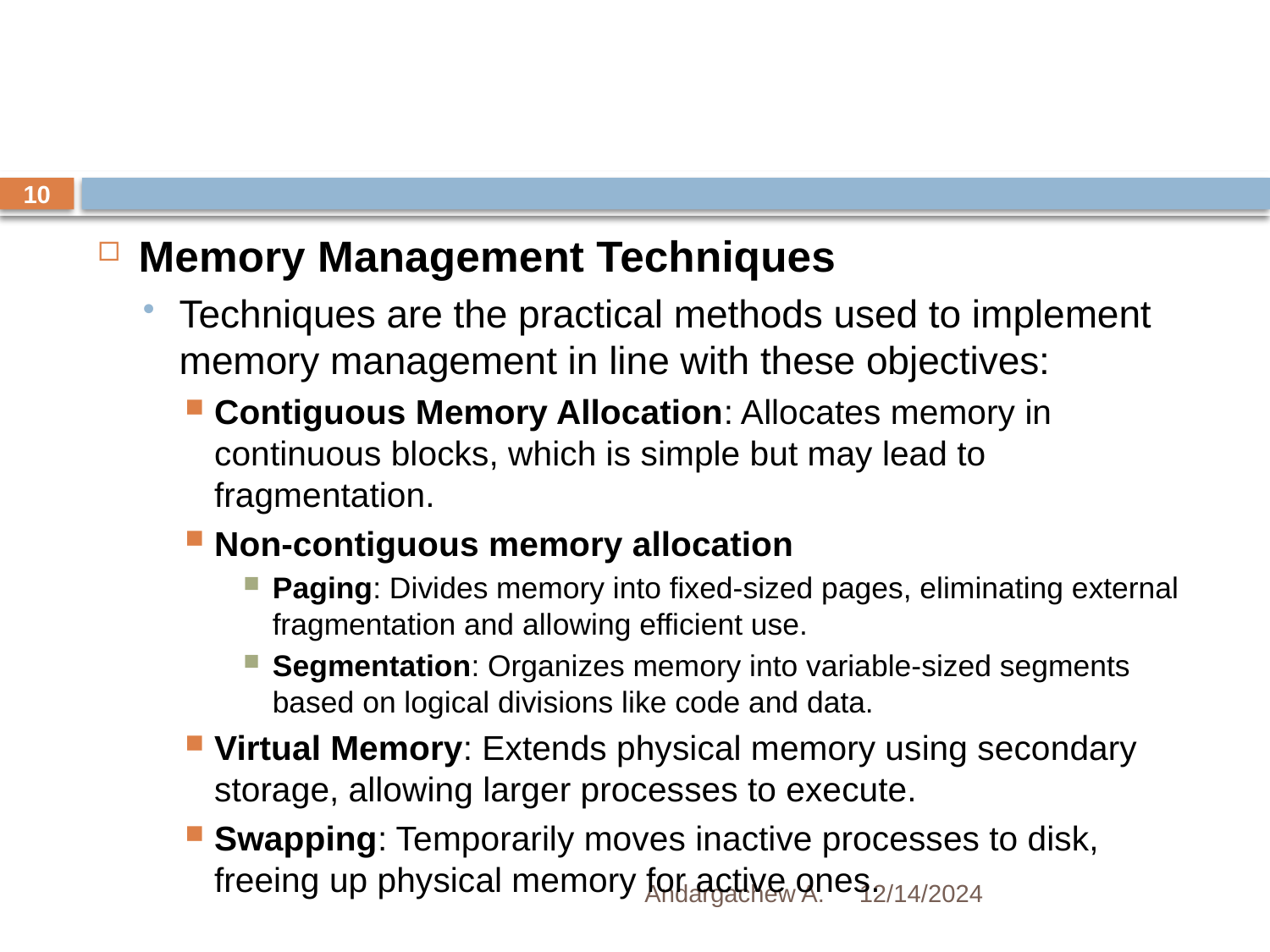

#
10
Memory Management Techniques
Techniques are the practical methods used to implement memory management in line with these objectives:
Contiguous Memory Allocation: Allocates memory in continuous blocks, which is simple but may lead to fragmentation.
Non-contiguous memory allocation
Paging: Divides memory into fixed-sized pages, eliminating external fragmentation and allowing efficient use.
Segmentation: Organizes memory into variable-sized segments based on logical divisions like code and data.
Virtual Memory: Extends physical memory using secondary storage, allowing larger processes to execute.
Swapping: Temporarily moves inactive processes to disk, freeing up physical memory for active ones.
Andargachew A.
12/14/2024